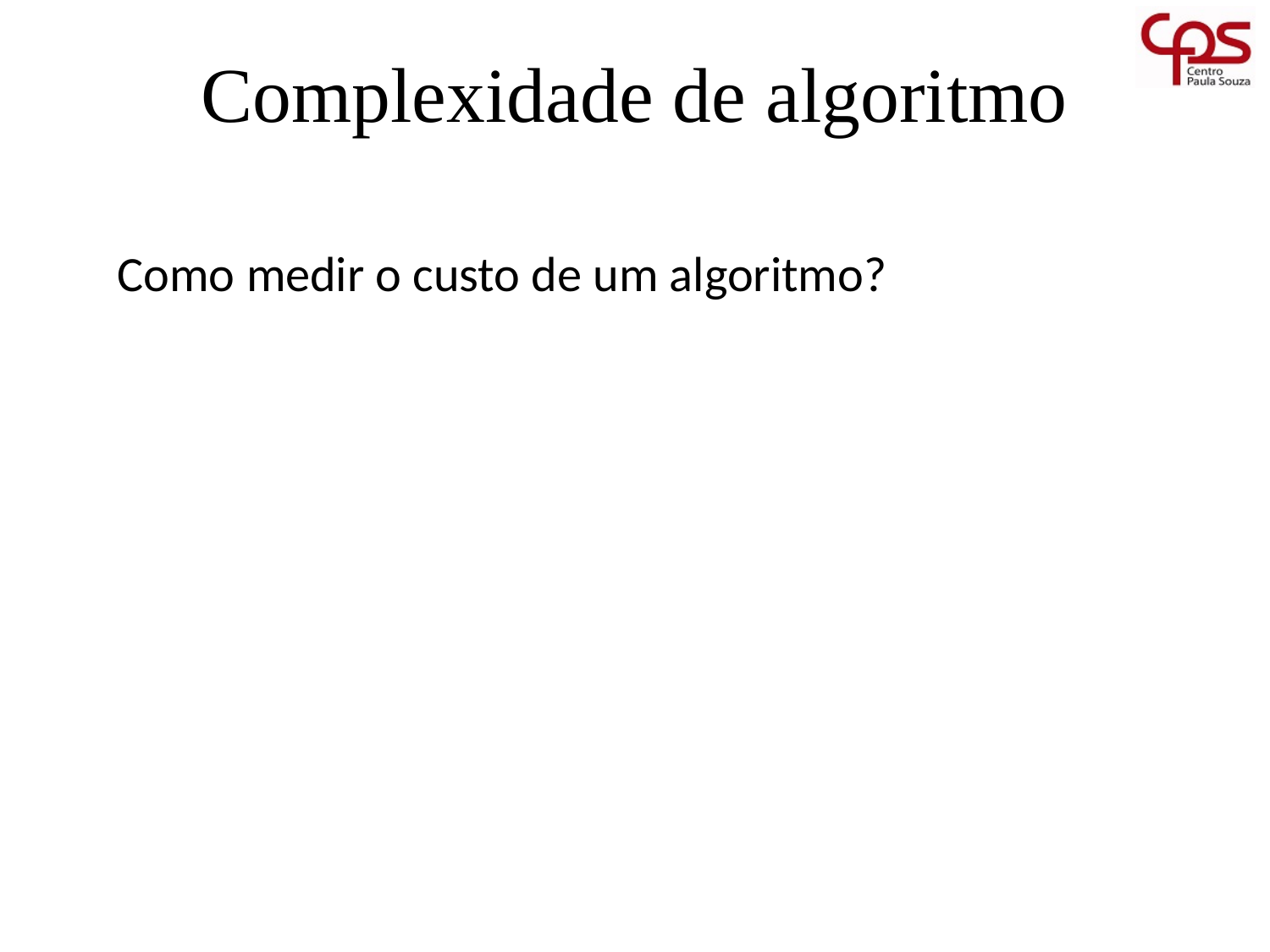

# Complexidade de algoritmo
Como medir o custo de um algoritmo?